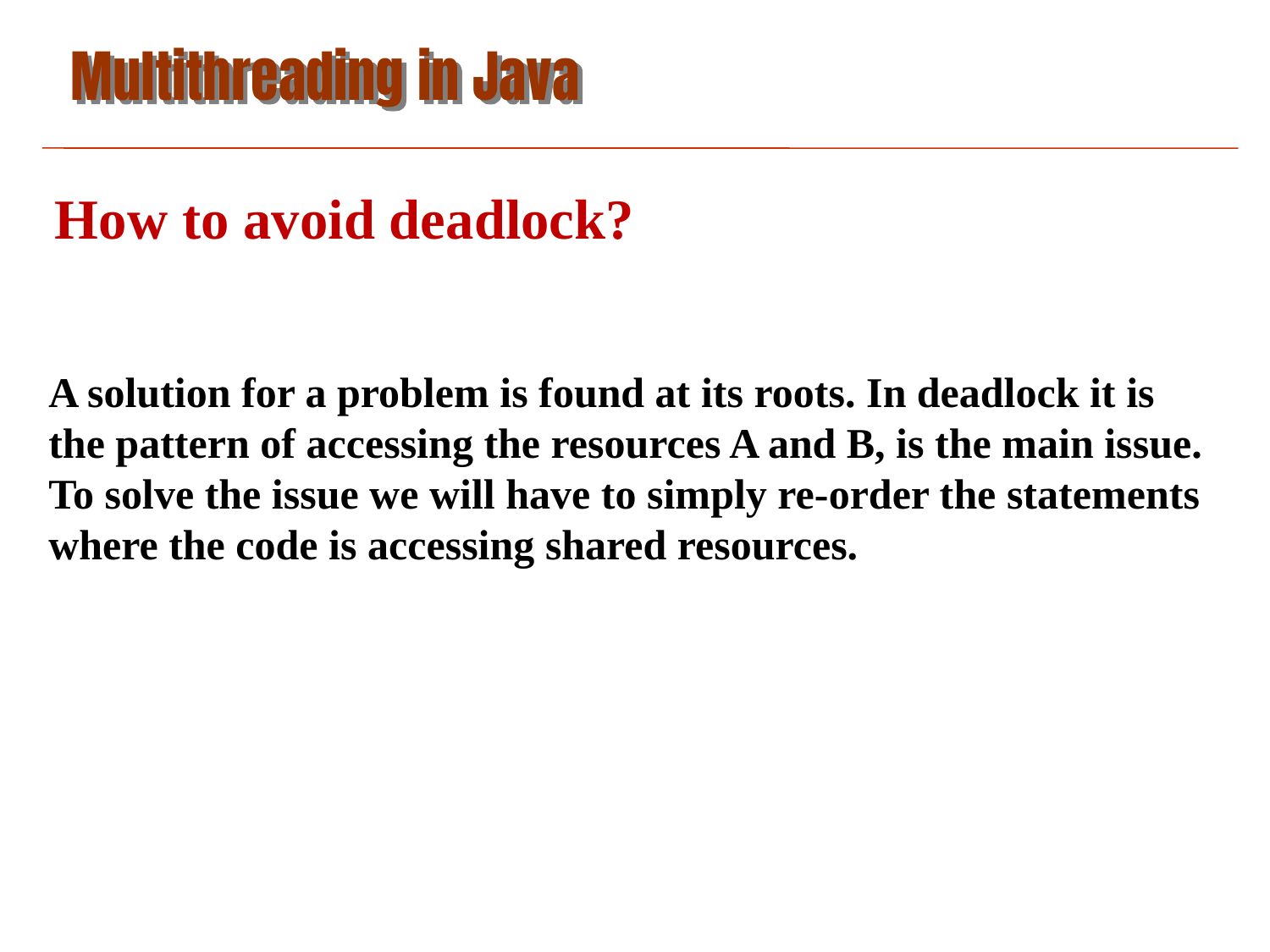

Multithreading in Java

How to avoid deadlock?

A solution for a problem is found at its roots. In deadlock it is the pattern of accessing the resources A and B, is the main issue. To solve the issue we will have to simply re-order the statements where the code is accessing shared resources.